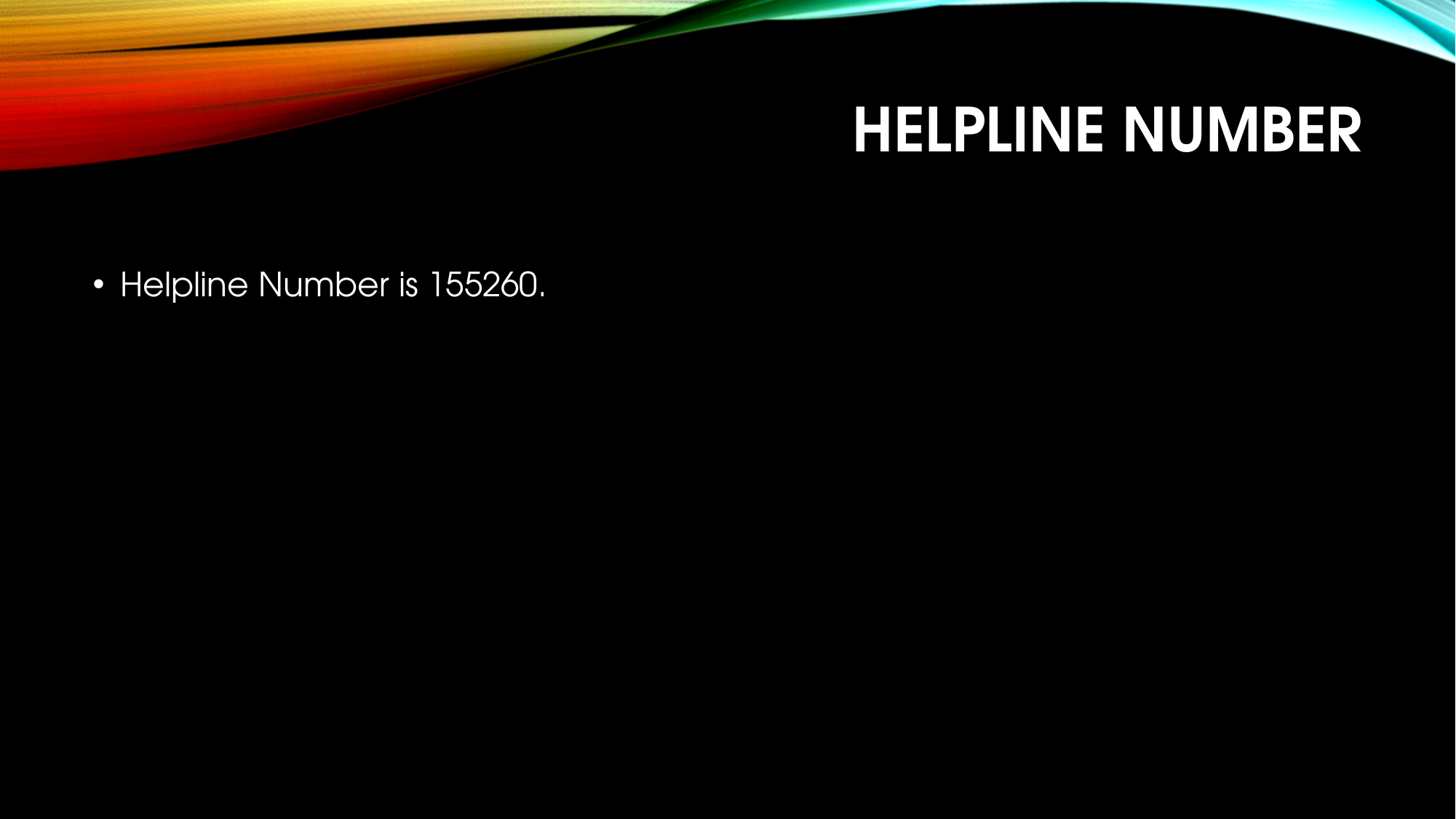

# Helpline Number
Helpline Number is 155260.